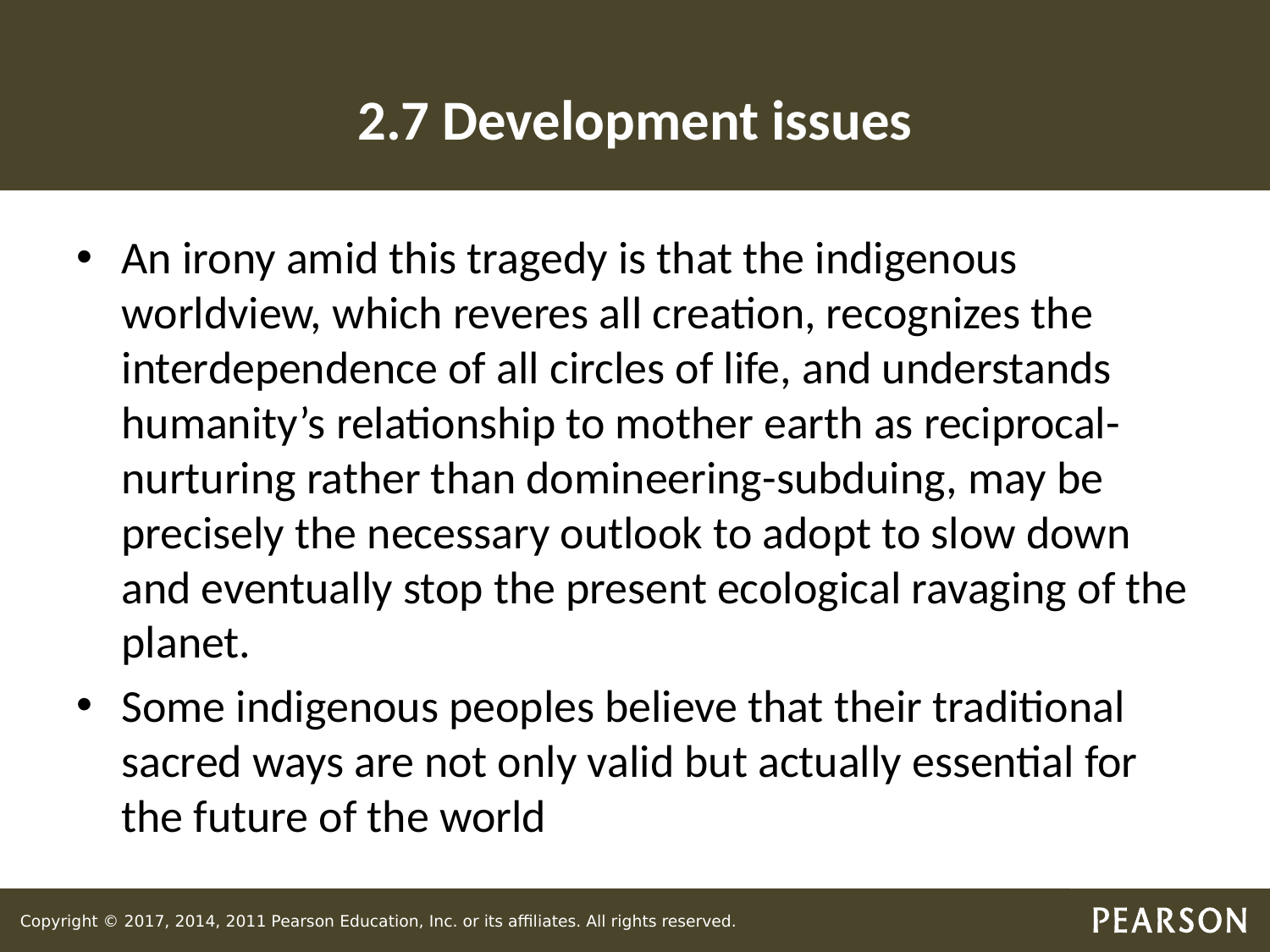

# 2.7 Development issues
An irony amid this tragedy is that the indigenous worldview, which reveres all creation, recognizes the interdependence of all circles of life, and understands humanity’s relationship to mother earth as reciprocal-nurturing rather than domineering-subduing, may be precisely the necessary outlook to adopt to slow down and eventually stop the present ecological ravaging of the planet.
Some indigenous peoples believe that their traditional sacred ways are not only valid but actually essential for the future of the world